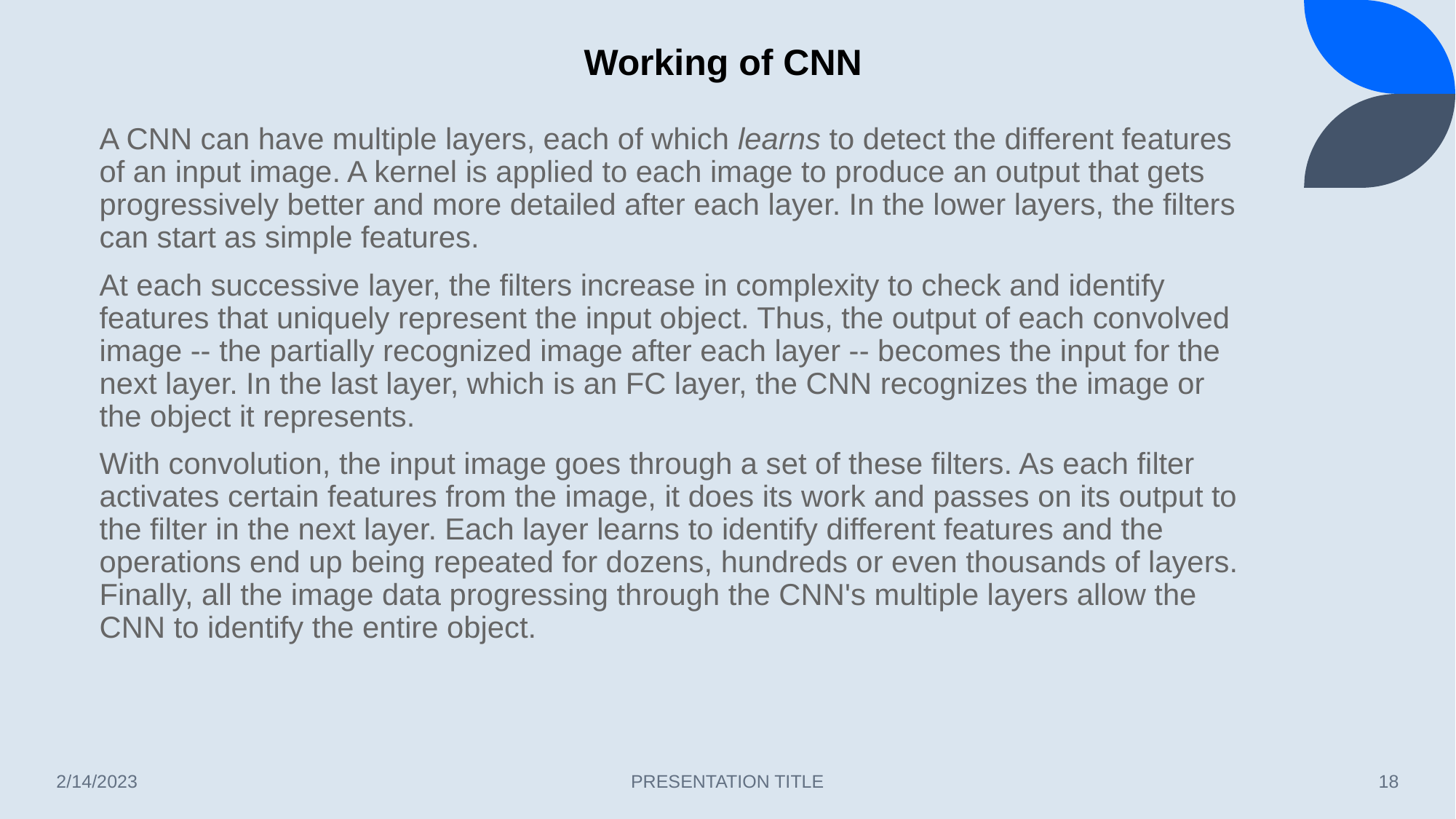

# Working of CNN
A CNN can have multiple layers, each of which learns to detect the different features of an input image. A kernel is applied to each image to produce an output that gets progressively better and more detailed after each layer. In the lower layers, the filters can start as simple features.
At each successive layer, the filters increase in complexity to check and identify features that uniquely represent the input object. Thus, the output of each convolved image -- the partially recognized image after each layer -- becomes the input for the next layer. In the last layer, which is an FC layer, the CNN recognizes the image or the object it represents.
With convolution, the input image goes through a set of these filters. As each filter activates certain features from the image, it does its work and passes on its output to the filter in the next layer. Each layer learns to identify different features and the operations end up being repeated for dozens, hundreds or even thousands of layers. Finally, all the image data progressing through the CNN's multiple layers allow the CNN to identify the entire object.

2/14/2023
PRESENTATION TITLE
18